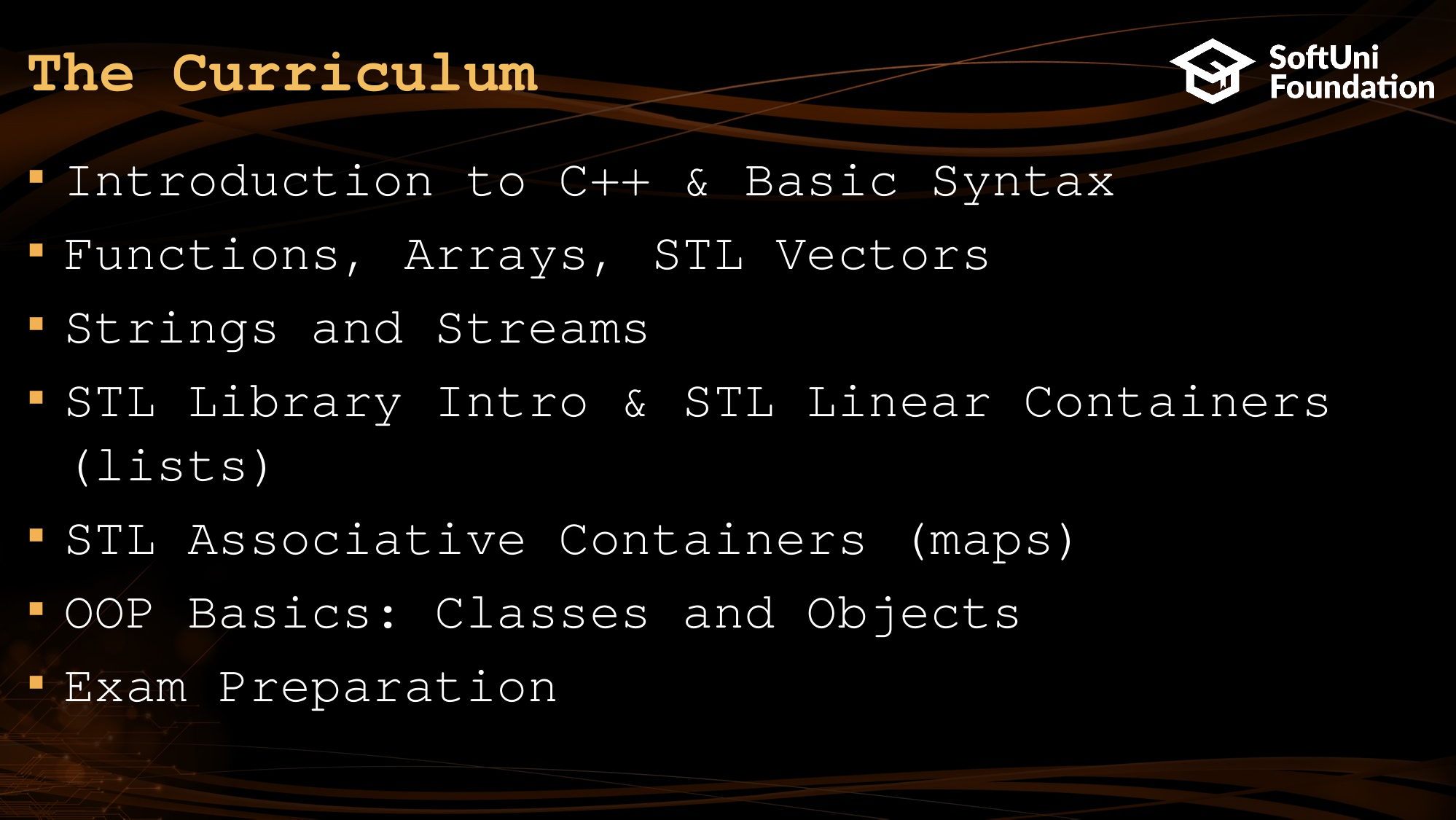

# The Curriculum
Introduction to C++ & Basic Syntax
Functions, Arrays, STL Vectors
Strings and Streams
STL Library Intro & STL Linear Containers (lists)
STL Associative Containers (maps)
OOP Basics: Classes and Objects
Exam Preparation
4